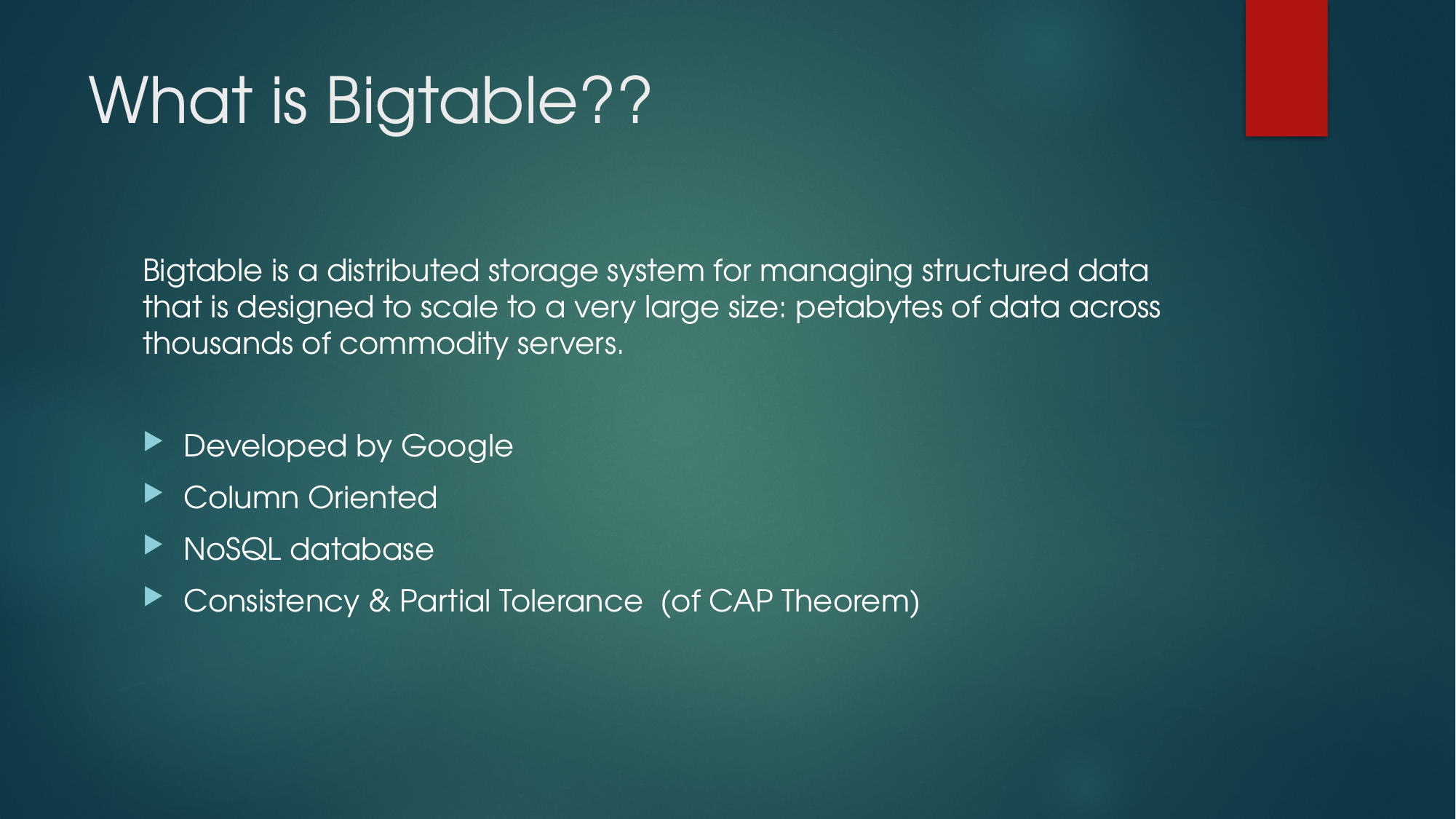

# What is Bigtable??
Bigtable is a distributed storage system for managing structured data that is designed to scale to a very large size: petabytes of data across thousands of commodity servers.

Developed by Google
Column Oriented
NoSQL database
Consistency & Partial Tolerance  (of CAP Theorem)